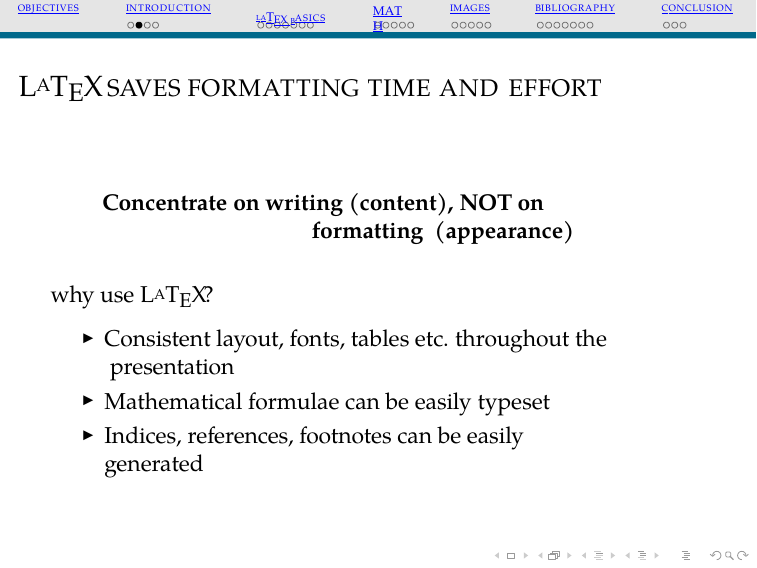

OBJECTIVES
INTRODUCTION
LATEX BASICS
MATH
IMAGES
BIBLIOGRAPHY
CONCLUSION

LATEX SAVES FORMATTING TIME AND EFFORT
Concentrate on writing (content), NOT on formatting  (appearance)

why use LATEX?
Consistent layout, fonts, tables etc. throughout the  presentation
Mathematical formulae can be easily typeset
Indices, references, footnotes can be easily generated